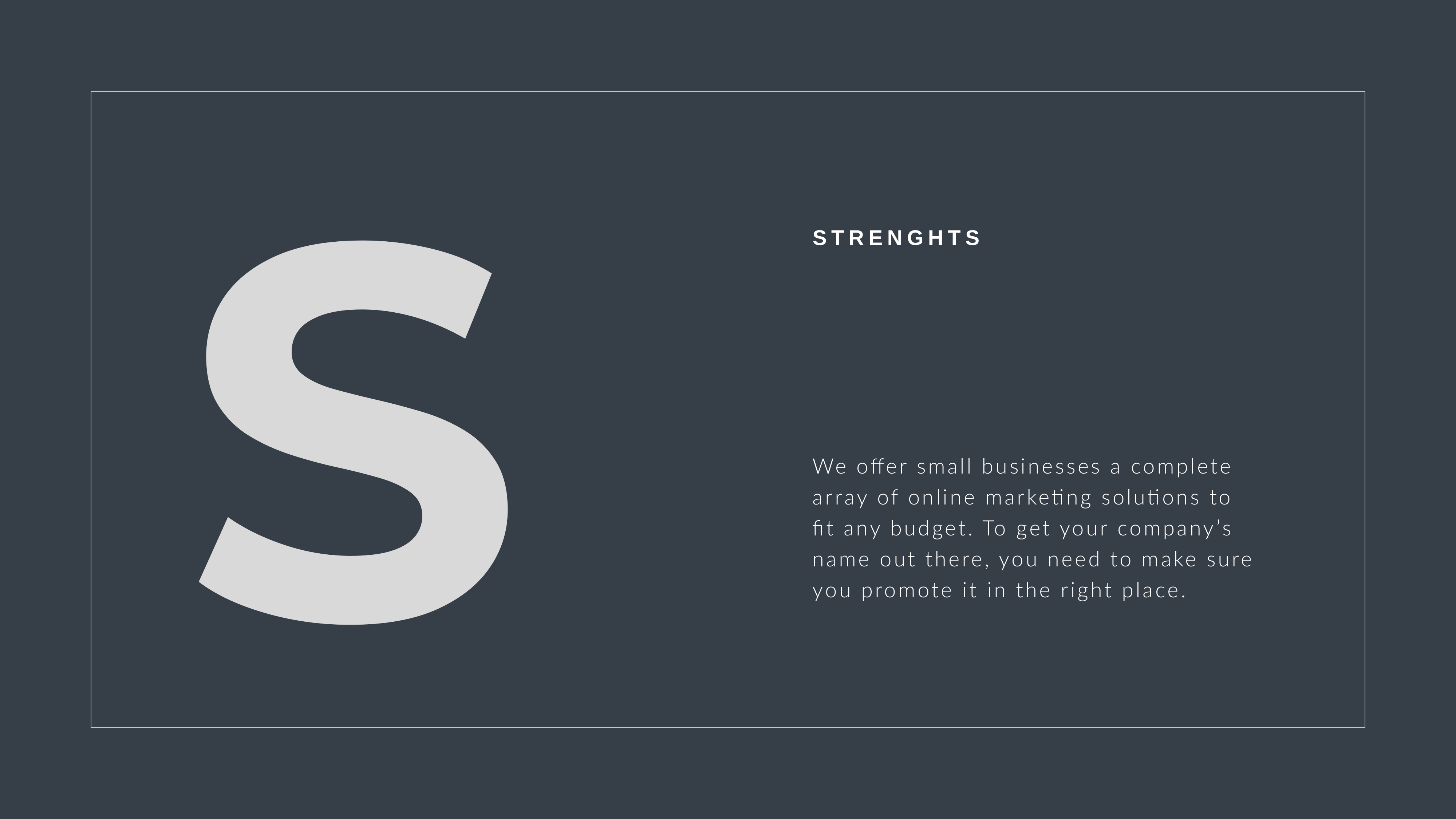

S

STRENGHTS
We offer small businesses a complete array of online marketing solutions to fit any budget. To get your company’s name out there, you need to make sure you promote it in the right place.